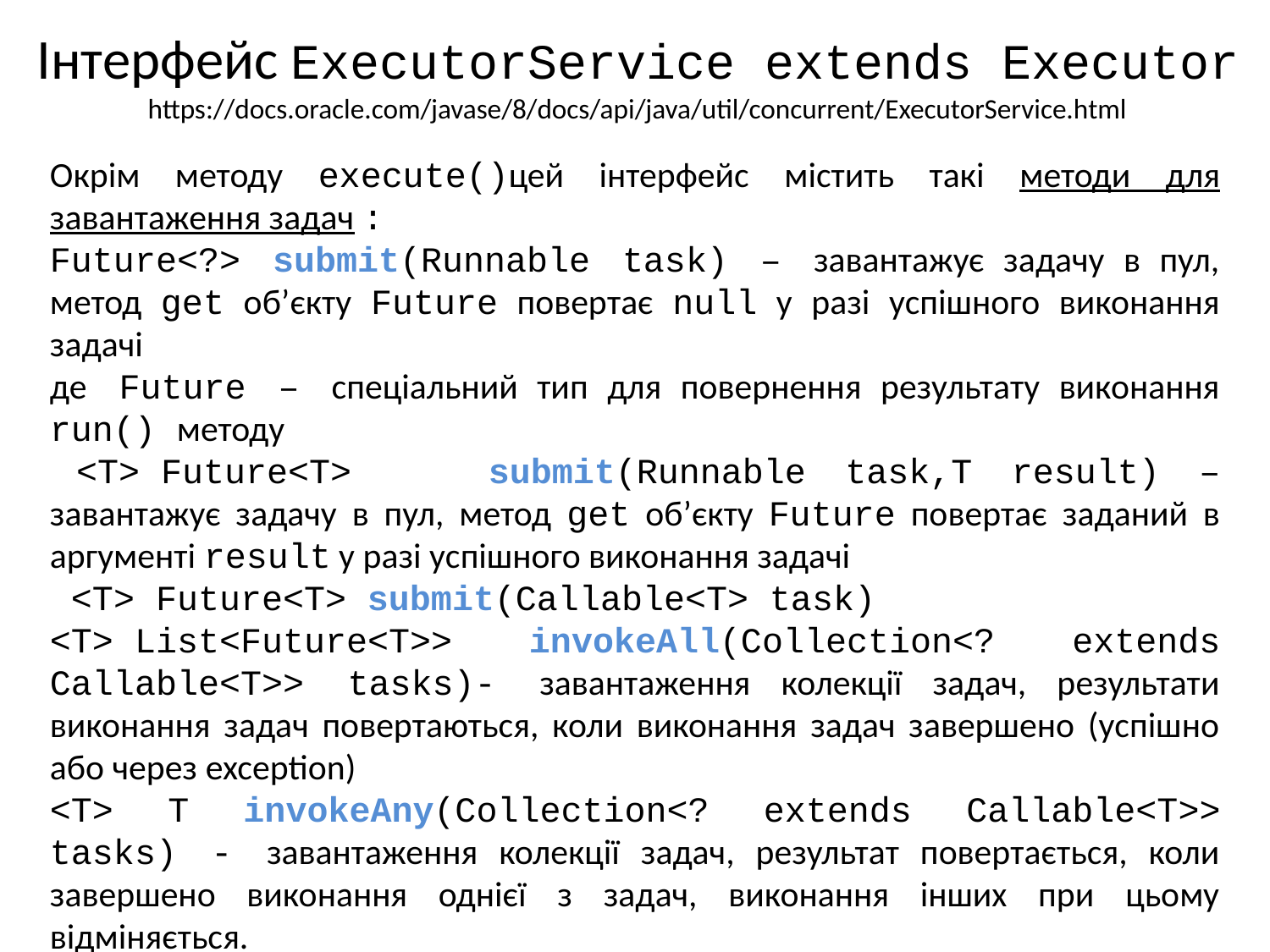

# Інтерфейс ExecutorService extends Executor https://docs.oracle.com/javase/8/docs/api/java/util/concurrent/ExecutorService.html
Окрім методу execute()цей інтерфейс містить такі методи для завантаження задач :
Future<?> submit(Runnable task) – завантажує задачу в пул, метод get об’єкту Future повертає null у разі успішного виконання задачі
де Future – спеціальний тип для повернення результату виконання run() методу
 <T> Future<T>	 submit(Runnable task,T result) – завантажує задачу в пул, метод get об’єкту Future повертає заданий в аргументі result у разі успішного виконання задачі
 <T> Future<T> submit(Callable<T> task)
<T> List<Future<T>> invokeAll(Collection<? extends Callable<T>> tasks)- завантаження колекції задач, результати виконання задач повертаються, коли виконання задач завершено (успішно або через exception)
<T> T invokeAny(Collection<? extends Callable<T>> tasks) - завантаження колекції задач, результат повертається, коли завершено виконання однієї з задач, виконання інших при цьому відміняється.